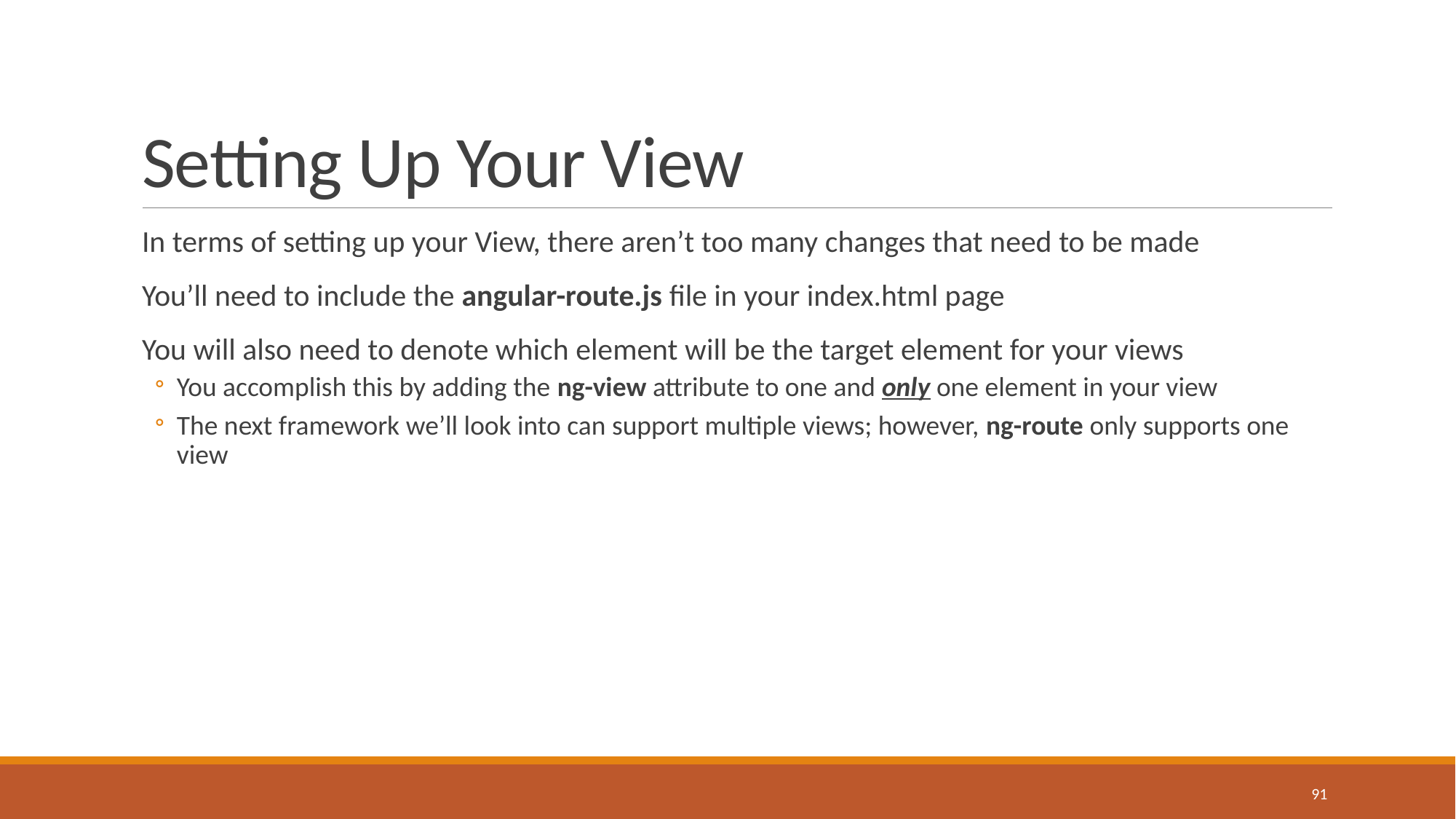

# Setting Up Your View
In terms of setting up your View, there aren’t too many changes that need to be made
You’ll need to include the angular-route.js file in your index.html page
You will also need to denote which element will be the target element for your views
You accomplish this by adding the ng-view attribute to one and only one element in your view
The next framework we’ll look into can support multiple views; however, ng-route only supports one view
91